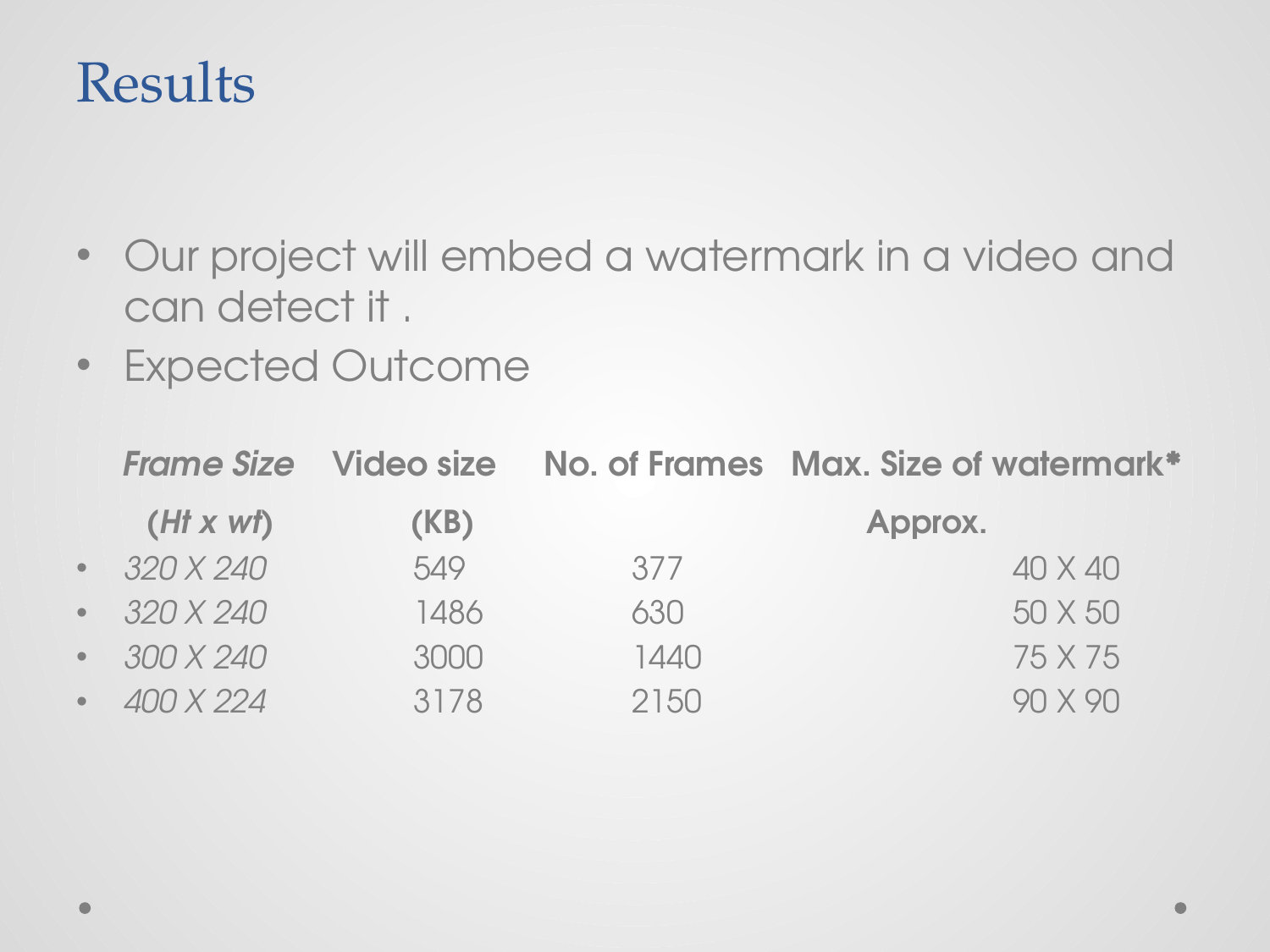

# Results
Our project will embed a watermark in a video and can detect it .
Expected Outcome

     Frame Size    Video size     No. of Frames   Max. Size of watermark*
      (Ht x wt) 	         (KB)                                            Approx.
320 X 240 	    549 	 	377 			40 X 40
320 X 240 	    1486 		630 			50 X 50
300 X 240 	    3000 		1440 			75 X 75
400 X 224 	    3178 		2150 			90 X 90